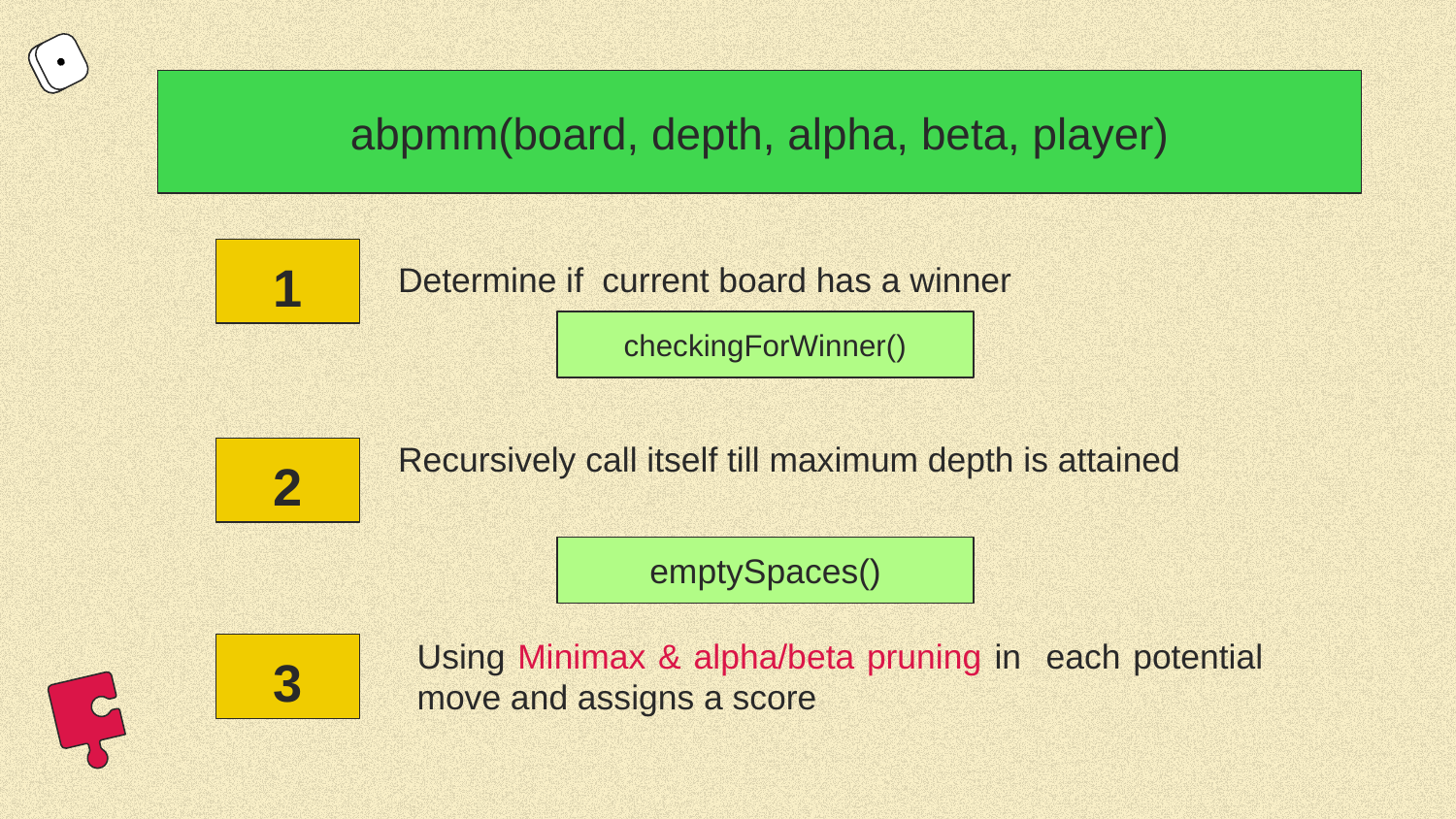

abpmm(board, depth, alpha, beta, player)
1
Determine if  current board has a winner
checkingForWinner()
Recursively call itself till maximum depth is attained
2
emptySpaces()
Using Minimax & alpha/beta pruning in  each potential move and assigns a score
3